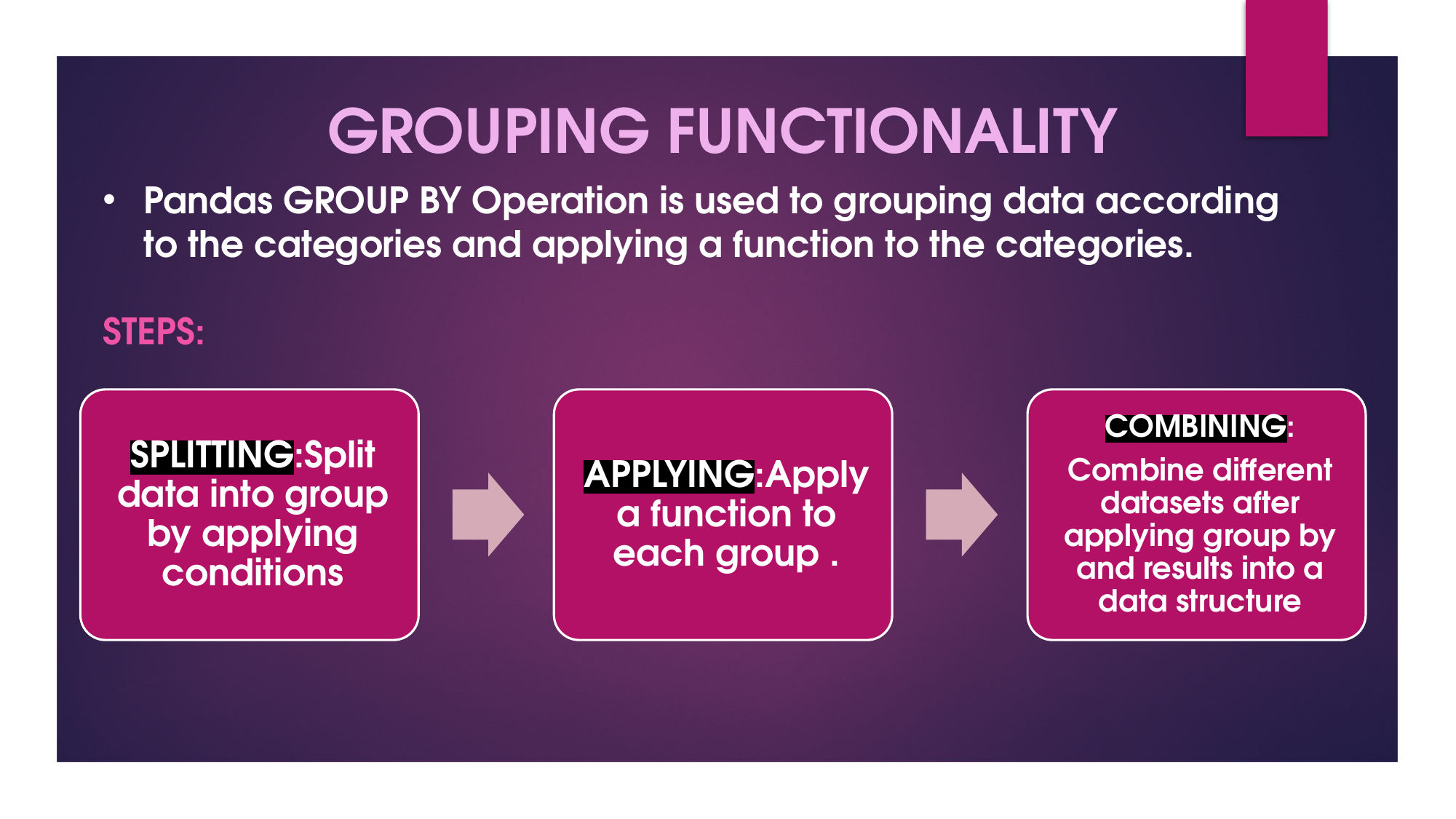

GROUPING FUNCTIONALITY
Pandas GROUP BY Operation is used to grouping data according to the categories and applying a function to the categories.

STEPS:

SPLITTING:Split data into group by applying conditions

APPLYING:Apply a function to each group .

COMBINING:
Combine different datasets after applying group by and results into a data structure